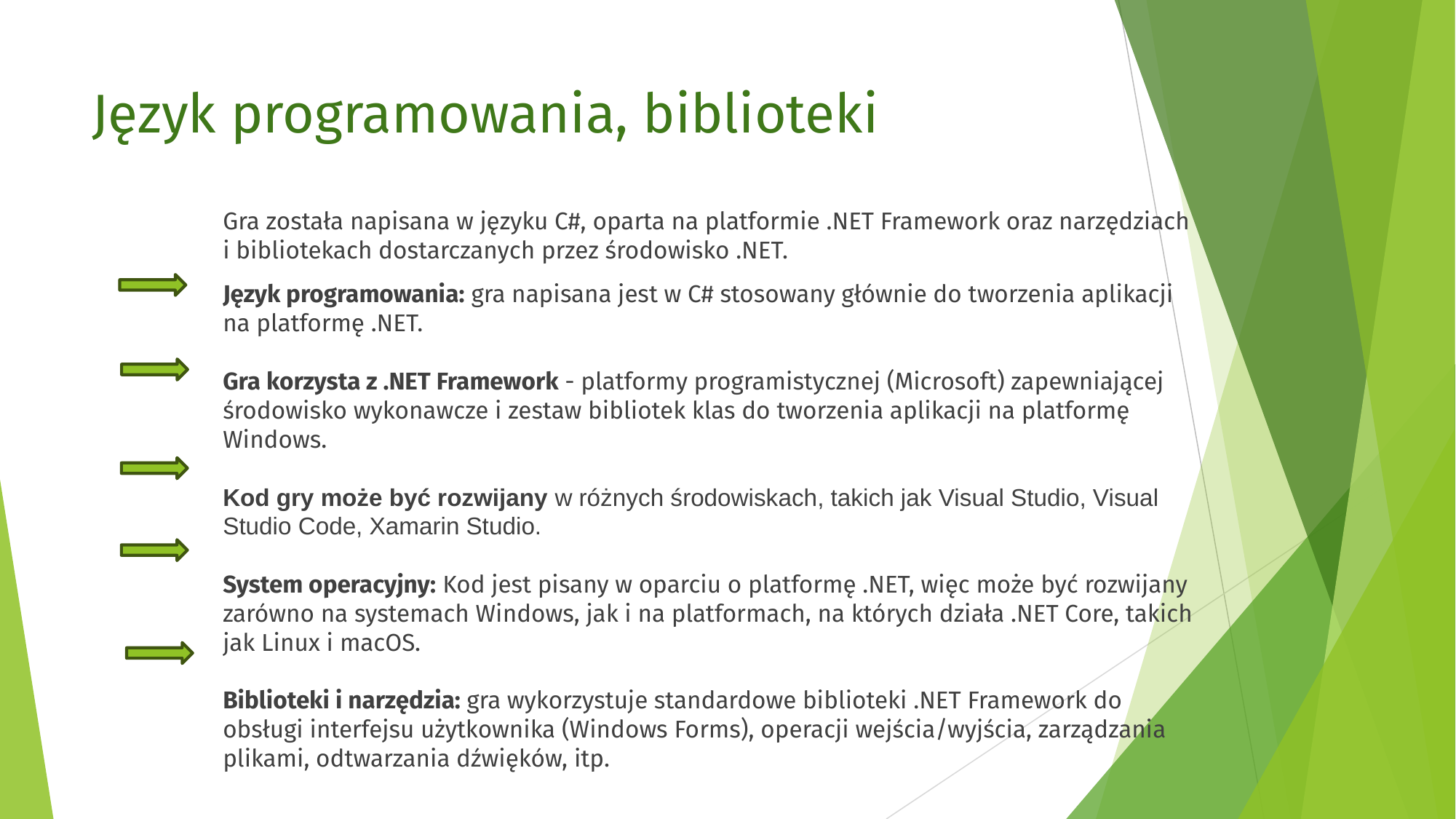

# Język programowania, biblioteki
Gra została napisana w języku C#, oparta na platformie .NET Framework oraz narzędziach i bibliotekach dostarczanych przez środowisko .NET.
Język programowania: gra napisana jest w C# stosowany głównie do tworzenia aplikacji na platformę .NET.

Gra korzysta z .NET Framework - platformy programistycznej (Microsoft) zapewniającej środowisko wykonawcze i zestaw bibliotek klas do tworzenia aplikacji na platformę Windows.

Kod gry może być rozwijany w różnych środowiskach, takich jak Visual Studio, Visual Studio Code, Xamarin Studio.

System operacyjny: Kod jest pisany w oparciu o platformę .NET, więc może być rozwijany zarówno na systemach Windows, jak i na platformach, na których działa .NET Core, takich jak Linux i macOS.

Biblioteki i narzędzia: gra wykorzystuje standardowe biblioteki .NET Framework do obsługi interfejsu użytkownika (Windows Forms), operacji wejścia/wyjścia, zarządzania plikami, odtwarzania dźwięków, itp.